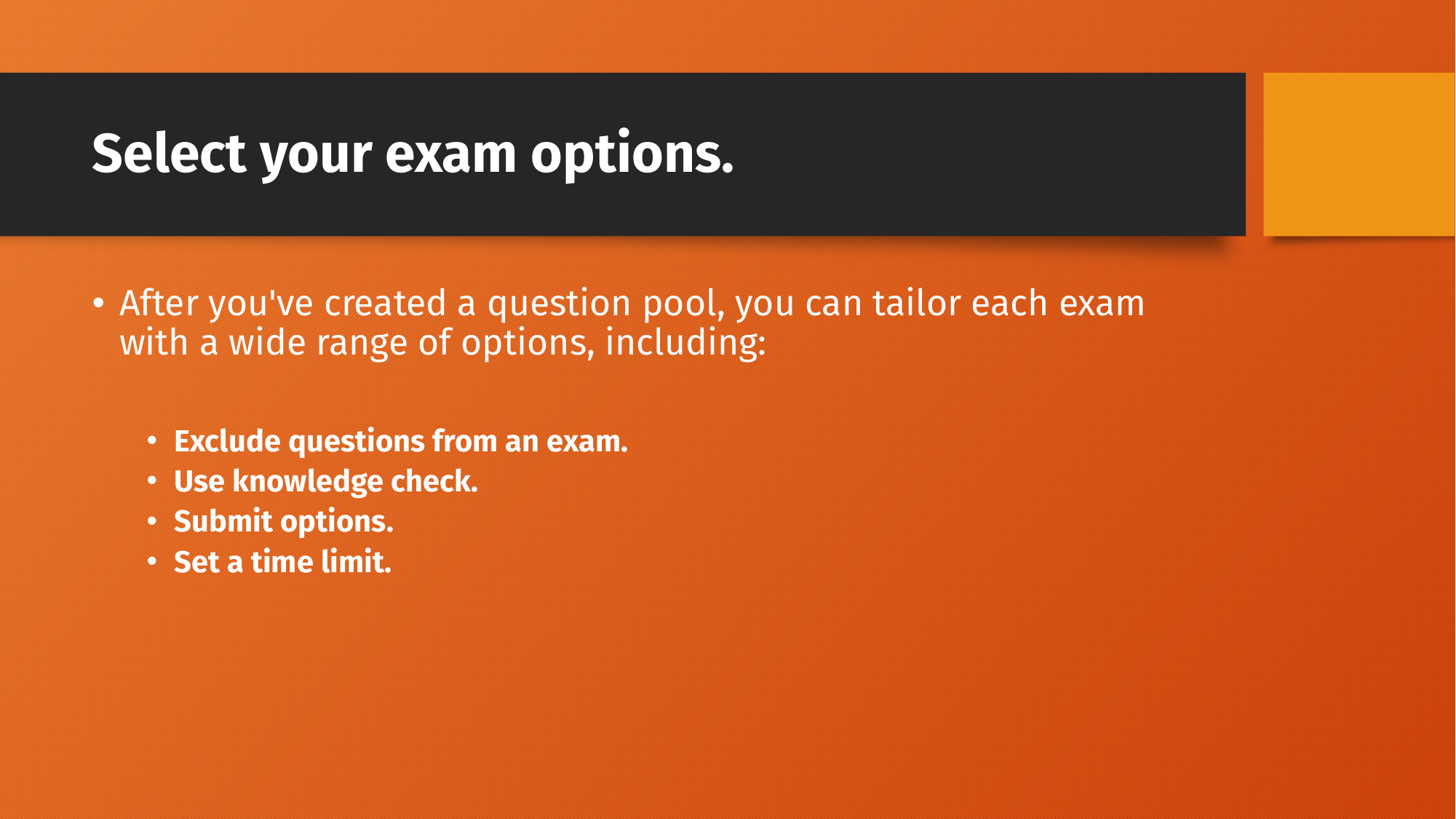

# Select your exam options.
After you've created a question pool, you can tailor each exam with a wide range of options, including:

Exclude questions from an exam.
Use knowledge check.
Submit options.
Set a time limit.